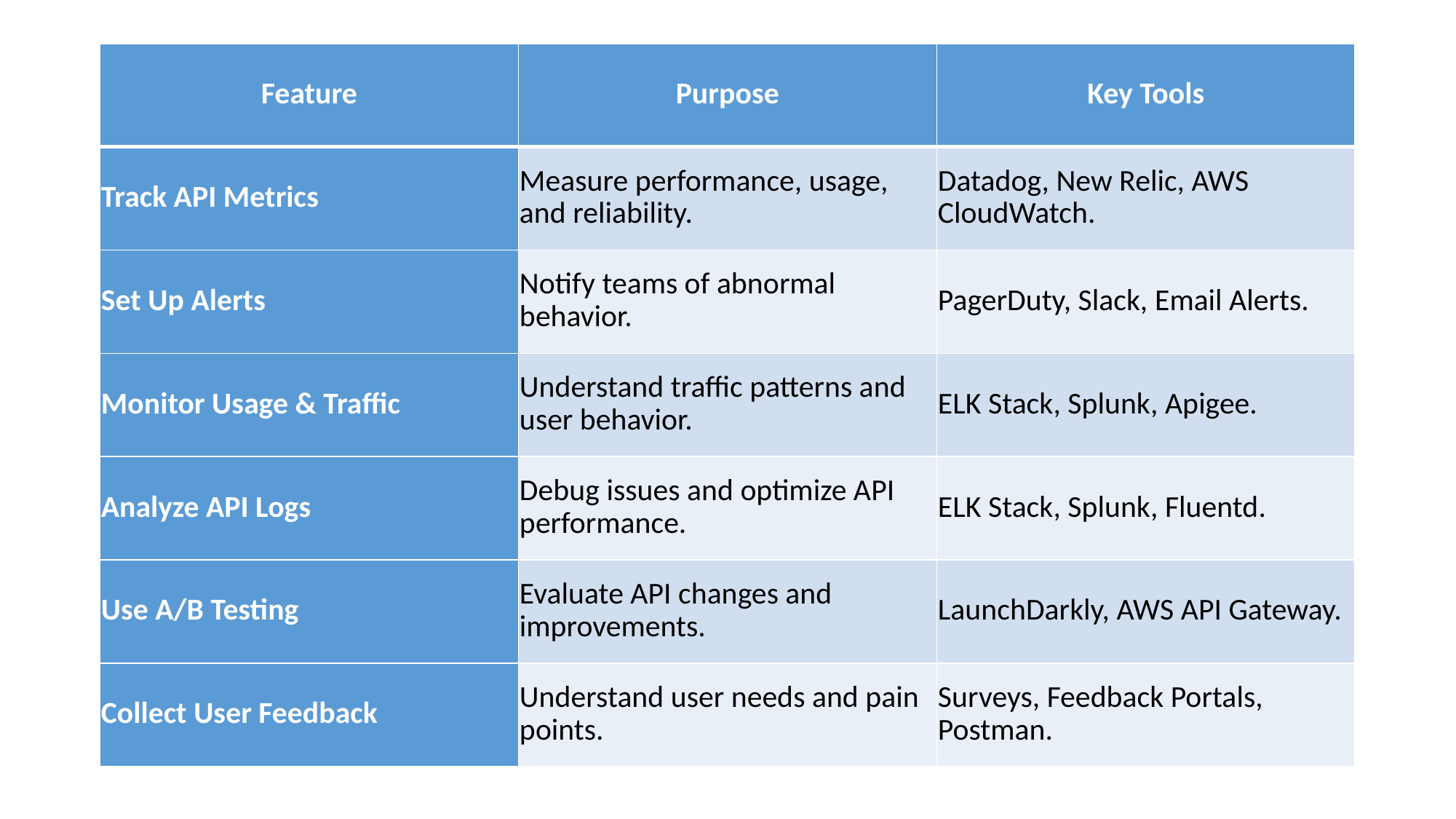

#
| Feature | Purpose | Key Tools |
| --- | --- | --- |
| Track API Metrics | Measure performance, usage, and reliability. | Datadog, New Relic, AWS CloudWatch. |
| Set Up Alerts | Notify teams of abnormal behavior. | PagerDuty, Slack, Email Alerts. |
| Monitor Usage & Traffic | Understand traffic patterns and user behavior. | ELK Stack, Splunk, Apigee. |
| Analyze API Logs | Debug issues and optimize API performance. | ELK Stack, Splunk, Fluentd. |
| Use A/B Testing | Evaluate API changes and improvements. | LaunchDarkly, AWS API Gateway. |
| Collect User Feedback | Understand user needs and pain points. | Surveys, Feedback Portals, Postman. |